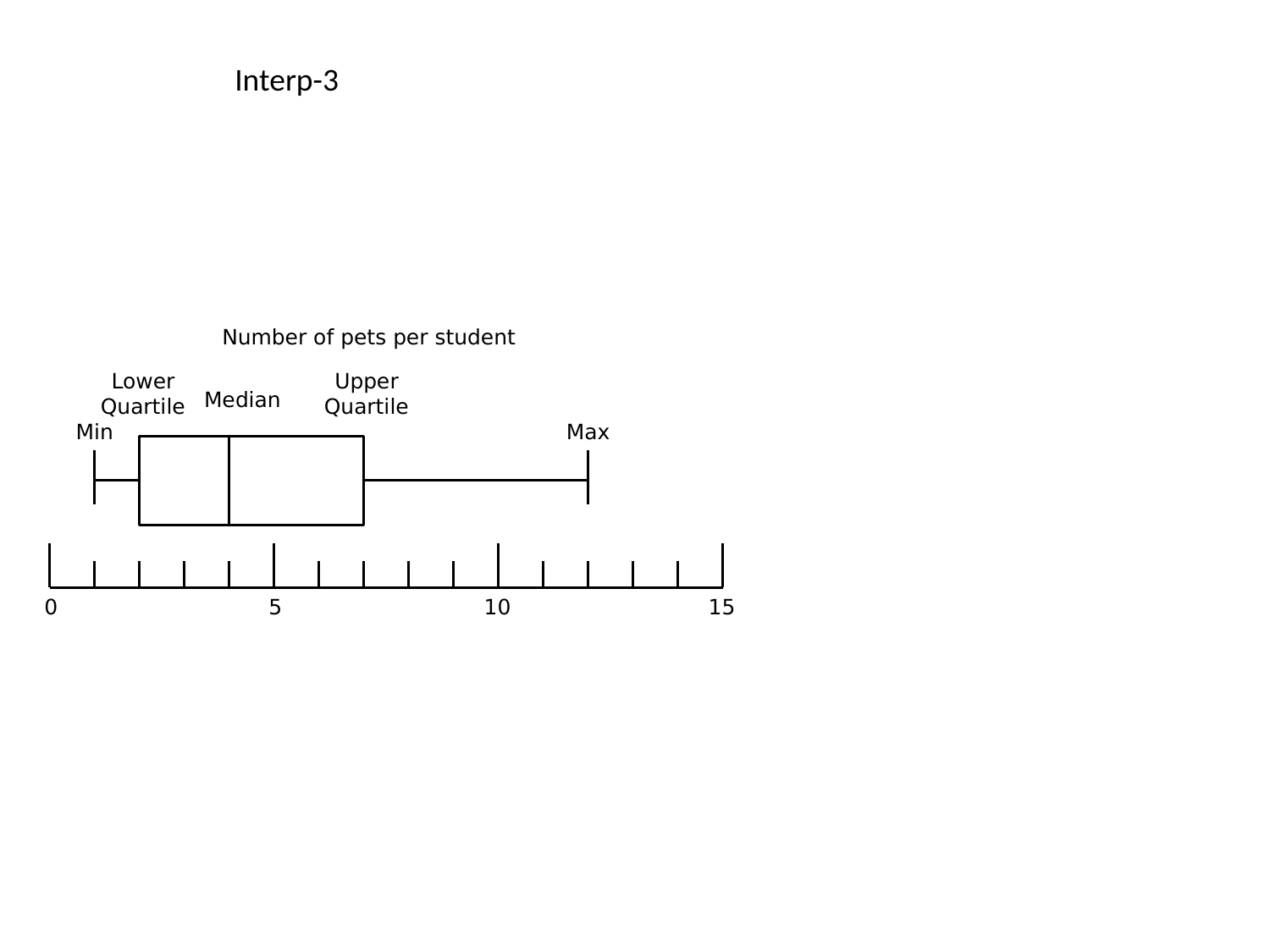

Interp-3
Number of pets per student
Lower Quartile
Upper Quartile
Median
Min
Max

0
5
10
15